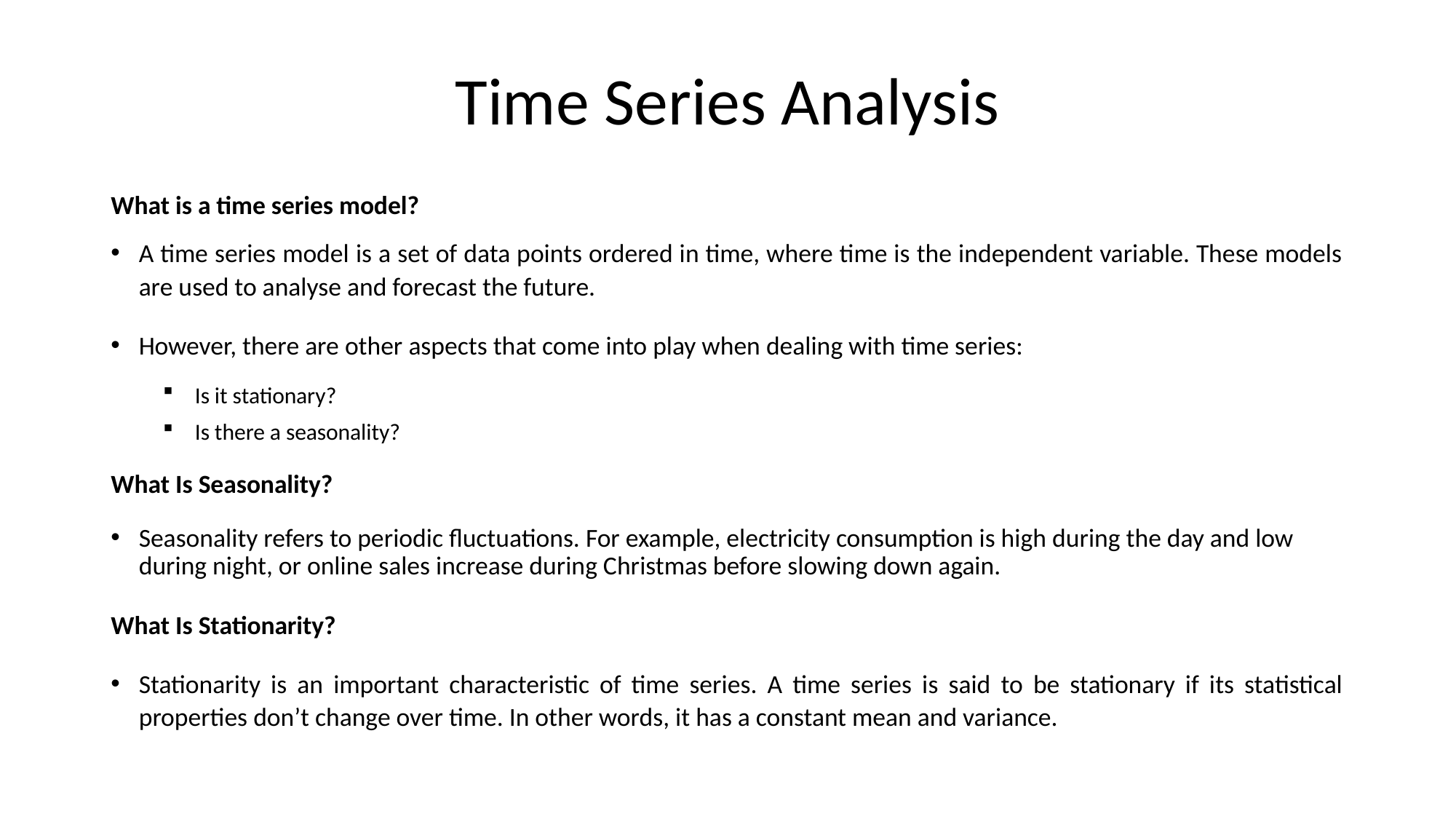

# Time Series Analysis
What is a time series model?
A time series model is a set of data points ordered in time, where time is the independent variable. These models are used to analyse and forecast the future.
However, there are other aspects that come into play when dealing with time series:
Is it stationary?
Is there a seasonality?
What Is Seasonality?
Seasonality refers to periodic fluctuations. For example, electricity consumption is high during the day and low during night, or online sales increase during Christmas before slowing down again.
What Is Stationarity?
Stationarity is an important characteristic of time series. A time series is said to be stationary if its statistical properties don’t change over time. In other words, it has a constant mean and variance.